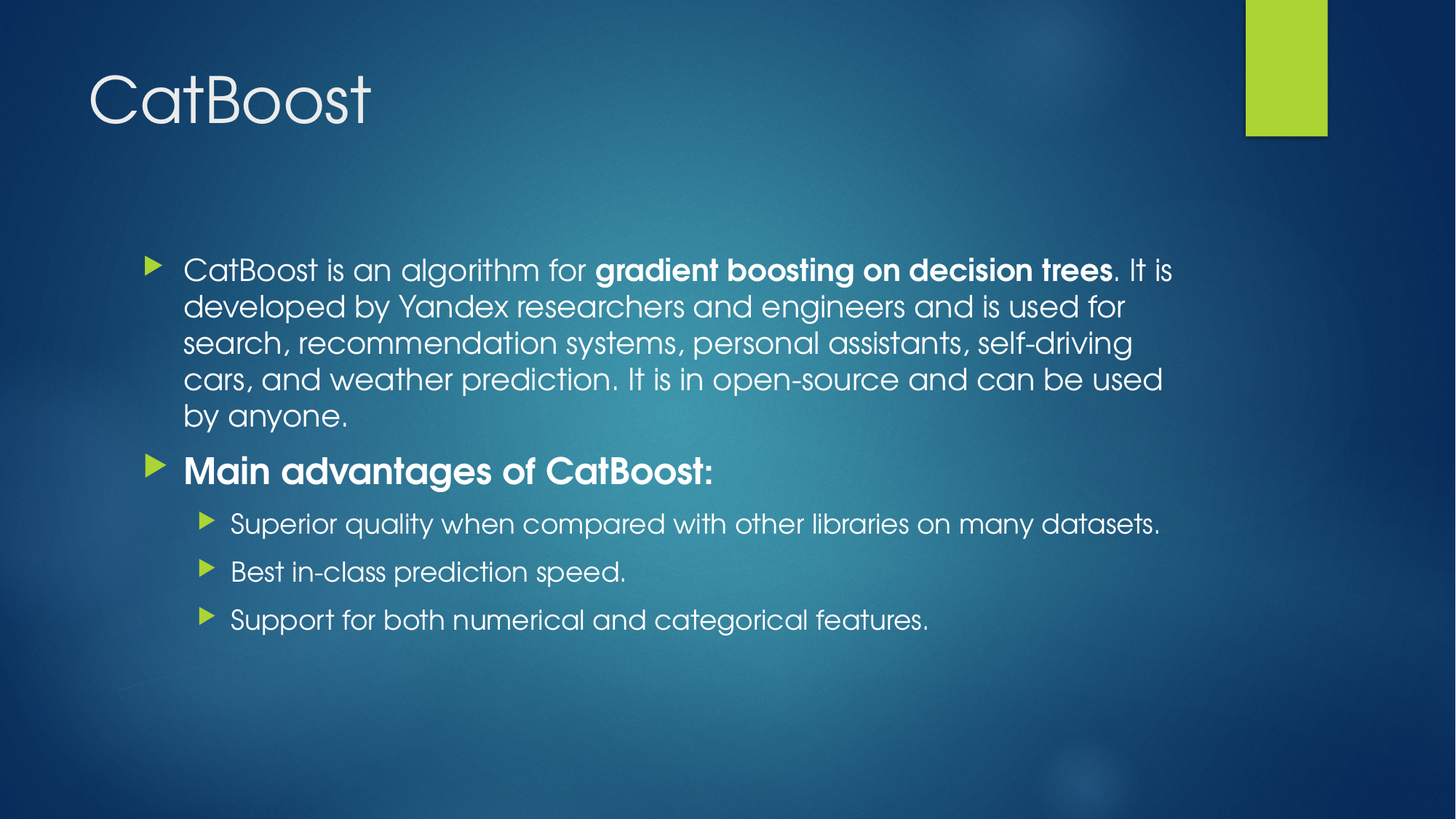

# CatBoost
CatBoost is an algorithm for gradient boosting on decision trees. It is developed by Yandex researchers and engineers and is used for search, recommendation systems, personal assistants, self-driving cars, and weather prediction. It is in open-source and can be used by anyone.
Main advantages of CatBoost:
Superior quality when compared with other libraries on many datasets.
Best in-class prediction speed.
Support for both numerical and categorical features.